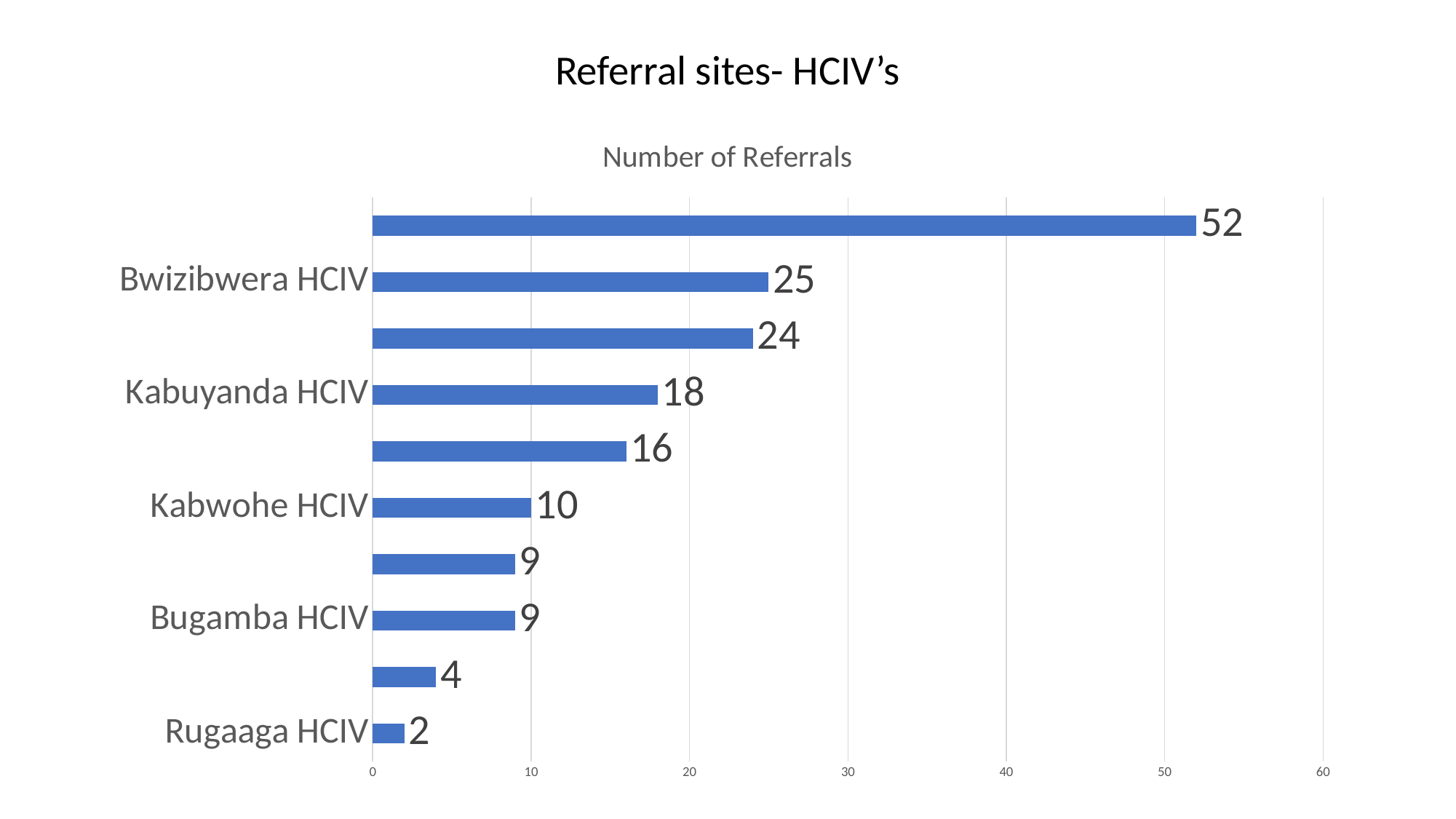

# Referral sites- HCIV’s

### Chart: Number of Referrals

| Category | Referrals |
|---|---|
| Rugaaga HCIV | 2.0 |
| Nsiika HCIV | 4.0 |
| Bugamba HCIV | 9.0 |
| Nyamuyanja HCIV | 9.0 |
| Kabwohe HCIV | 10.0 |
| Kinoni HCIV | 16.0 |
| Kabuyanda HCIV | 18.0 |
| Rwekubo HCIV | 24.0 |
| Bwizibwera HCIV | 25.0 |
| Mbarara Municipal HCIV | 52.0 |